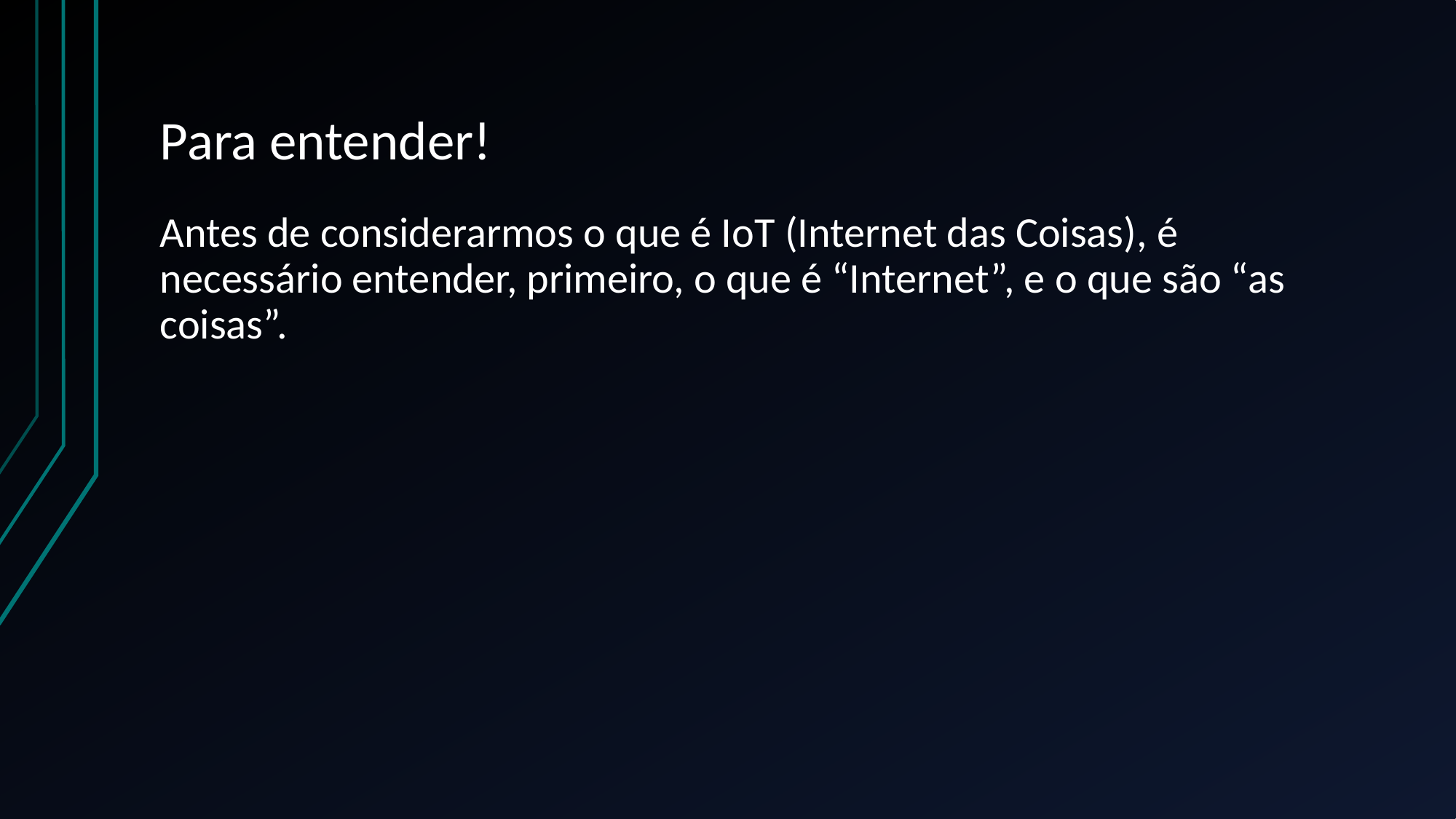

# Para entender!
Antes de considerarmos o que é IoT (Internet das Coisas), é necessário entender, primeiro, o que é “Internet”, e o que são “as coisas”.